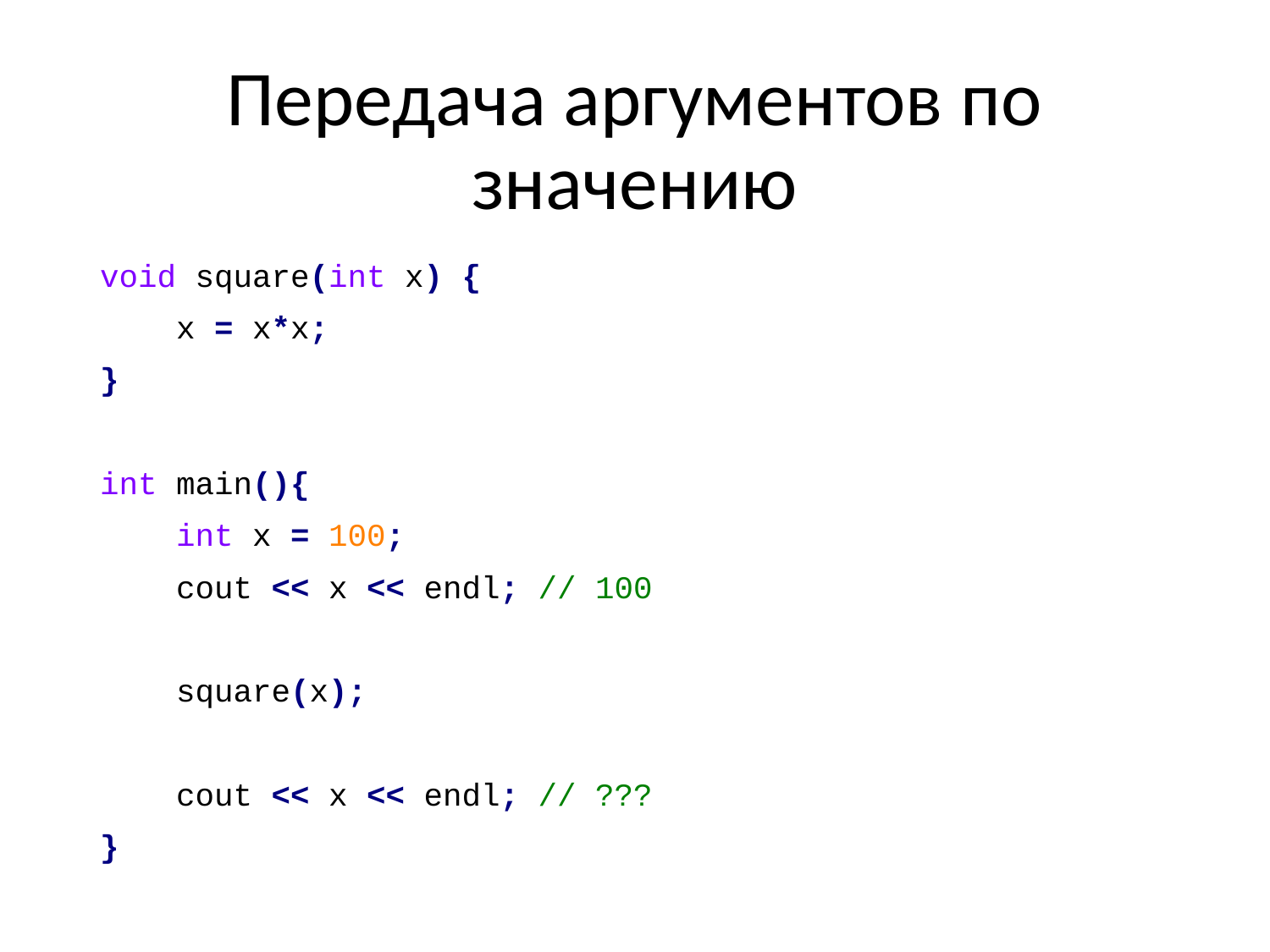

# Передача аргументов по значению
void square(int x) {
    x = x*x;
}

int main(){
    int x = 100;
    cout << x << endl; // 100

    square(x);

    cout << x << endl; // ???
}